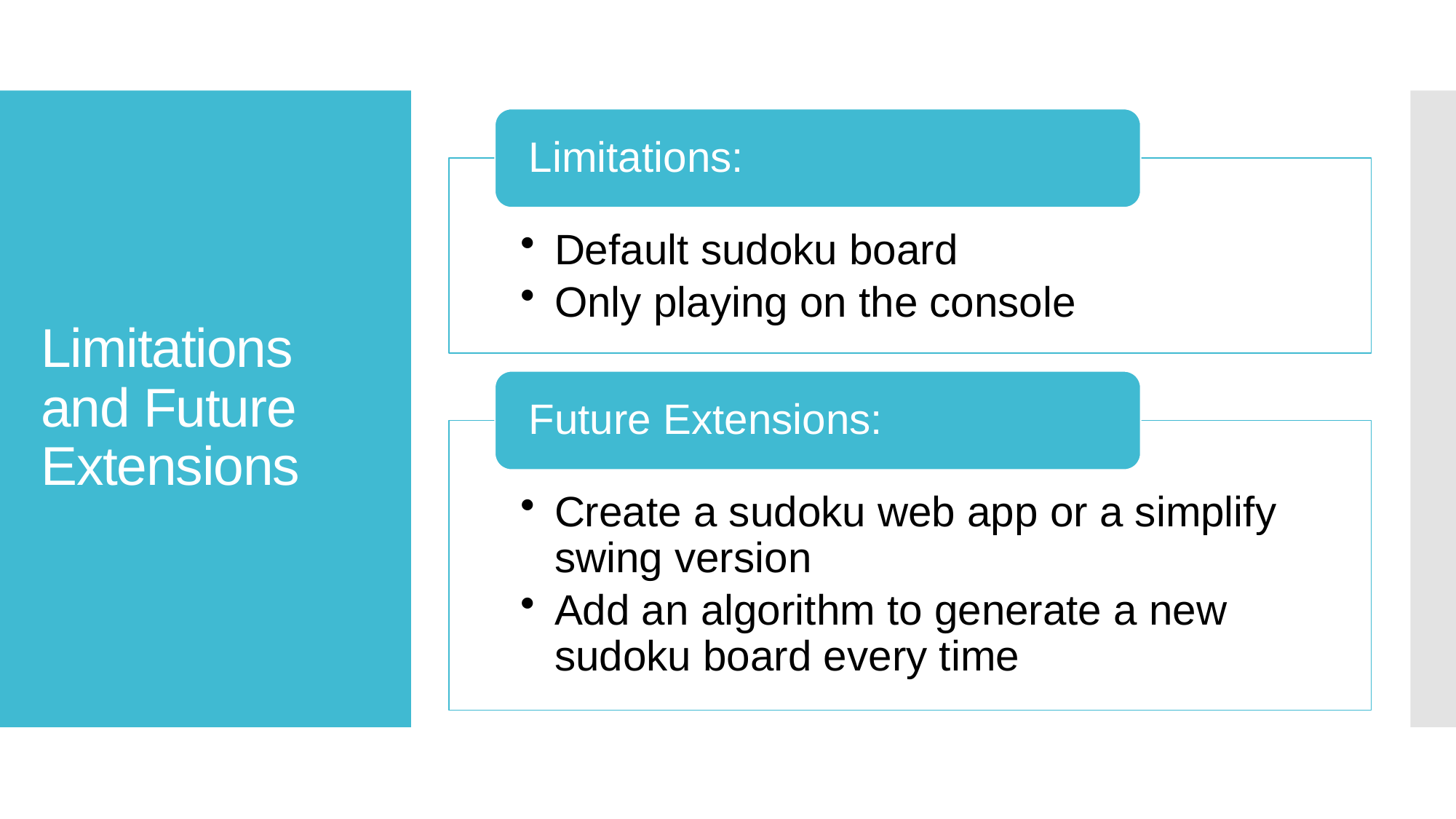

Default sudoku board
Only playing on the console
Limitations:
Create a sudoku web app or a simplify swing version
Add an algorithm to generate a new sudoku board every time
Future Extensions:
# Limitations and Future Extensions